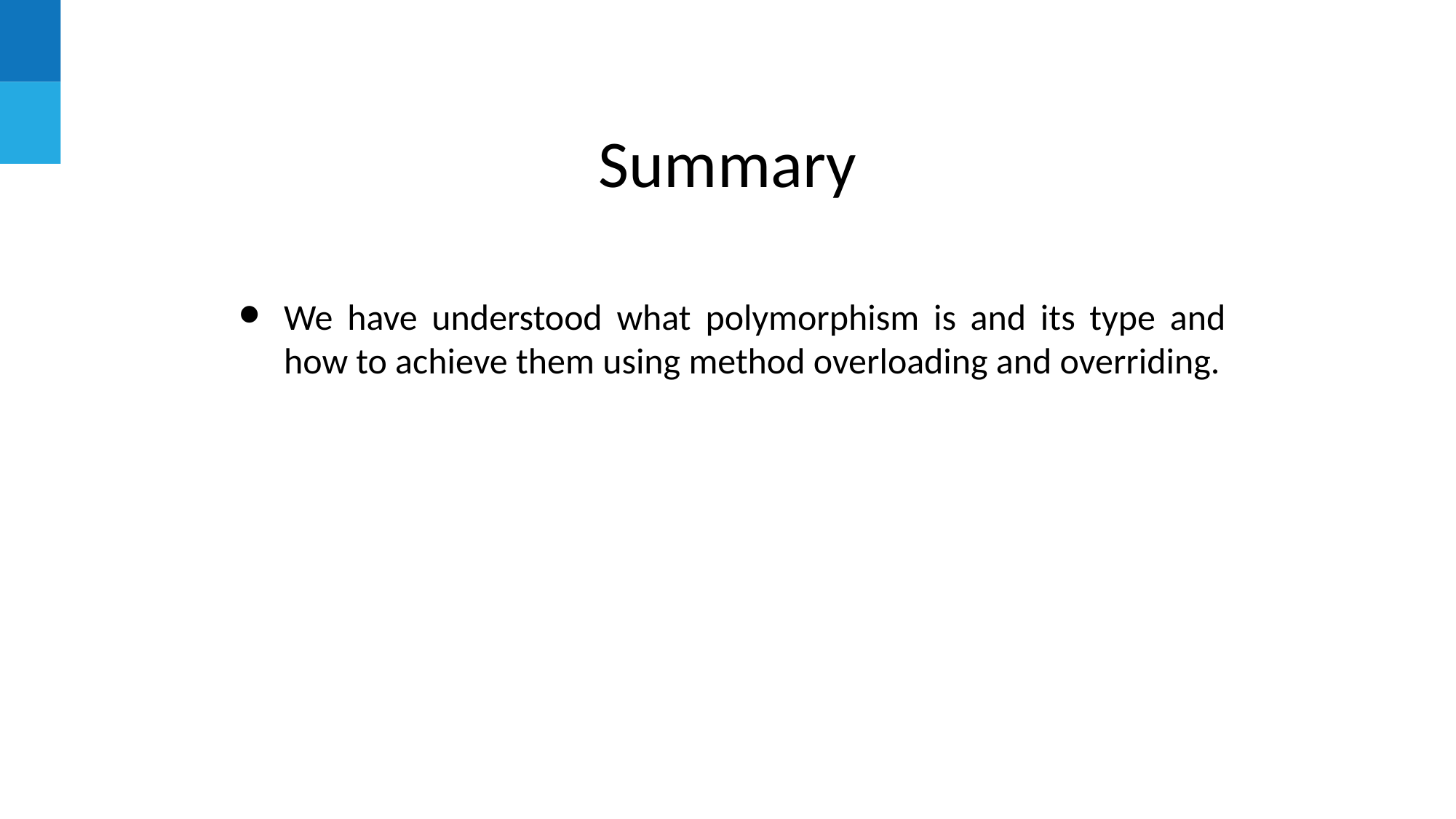

# Summary
We have understood what polymorphism is and its type and how to achieve them using method overloading and overriding.